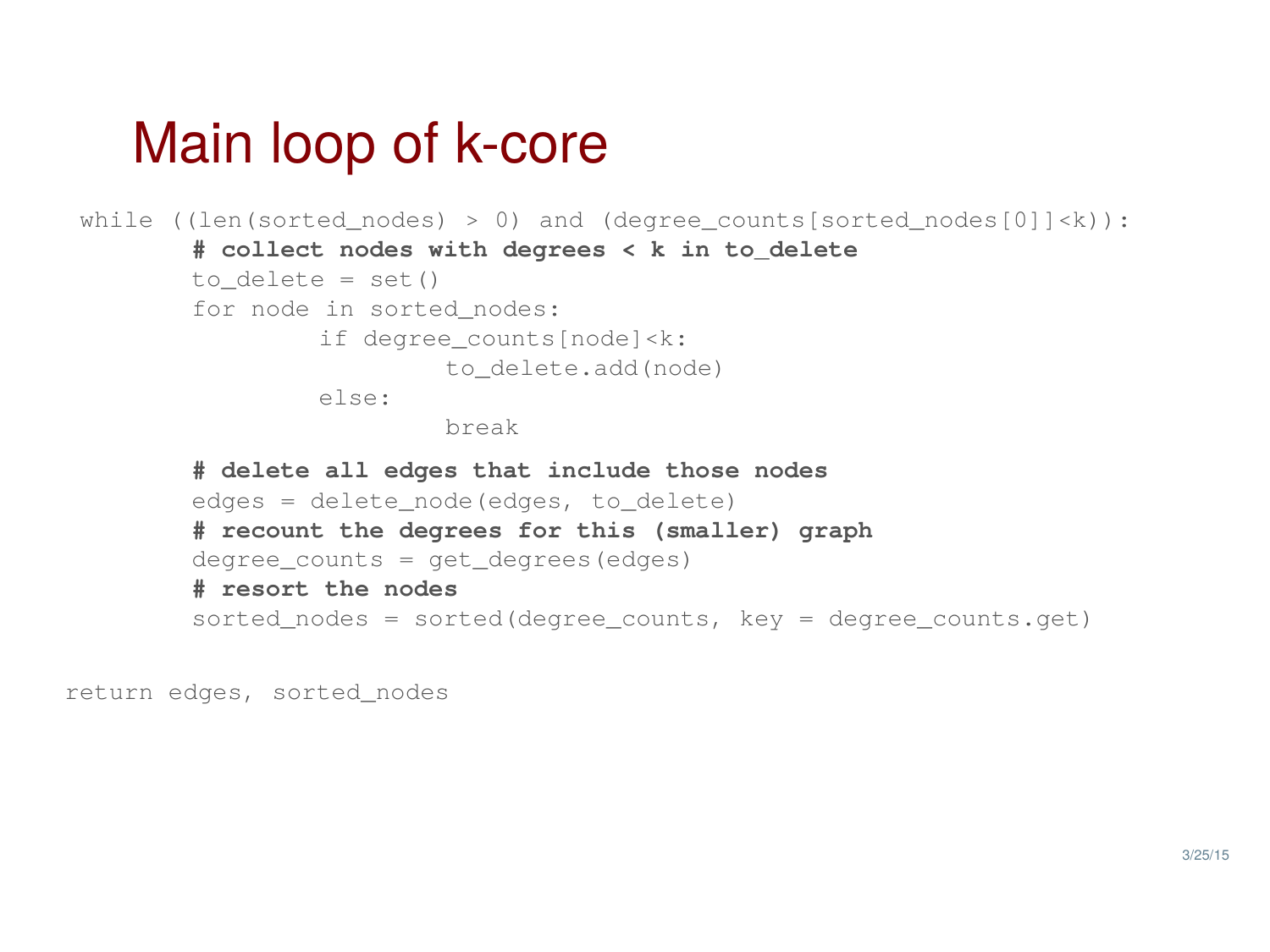

# Main loop of k-core
 while ((len(sorted_nodes) > 0) and (degree_counts[sorted_nodes[0]]<k)):
	# collect nodes with degrees < k in to_delete
	to_delete = set()
	for node in sorted_nodes:
		if degree_counts[node]<k:
			to_delete.add(node)
		else:
			break
	# delete all edges that include those nodes
	edges = delete_node(edges, to_delete)
	# recount the degrees for this (smaller) graph
	degree_counts = get_degrees(edges)
	# resort the nodes
	sorted_nodes = sorted(degree_counts, key = degree_counts.get)
return edges, sorted_nodes
3
3/25/15